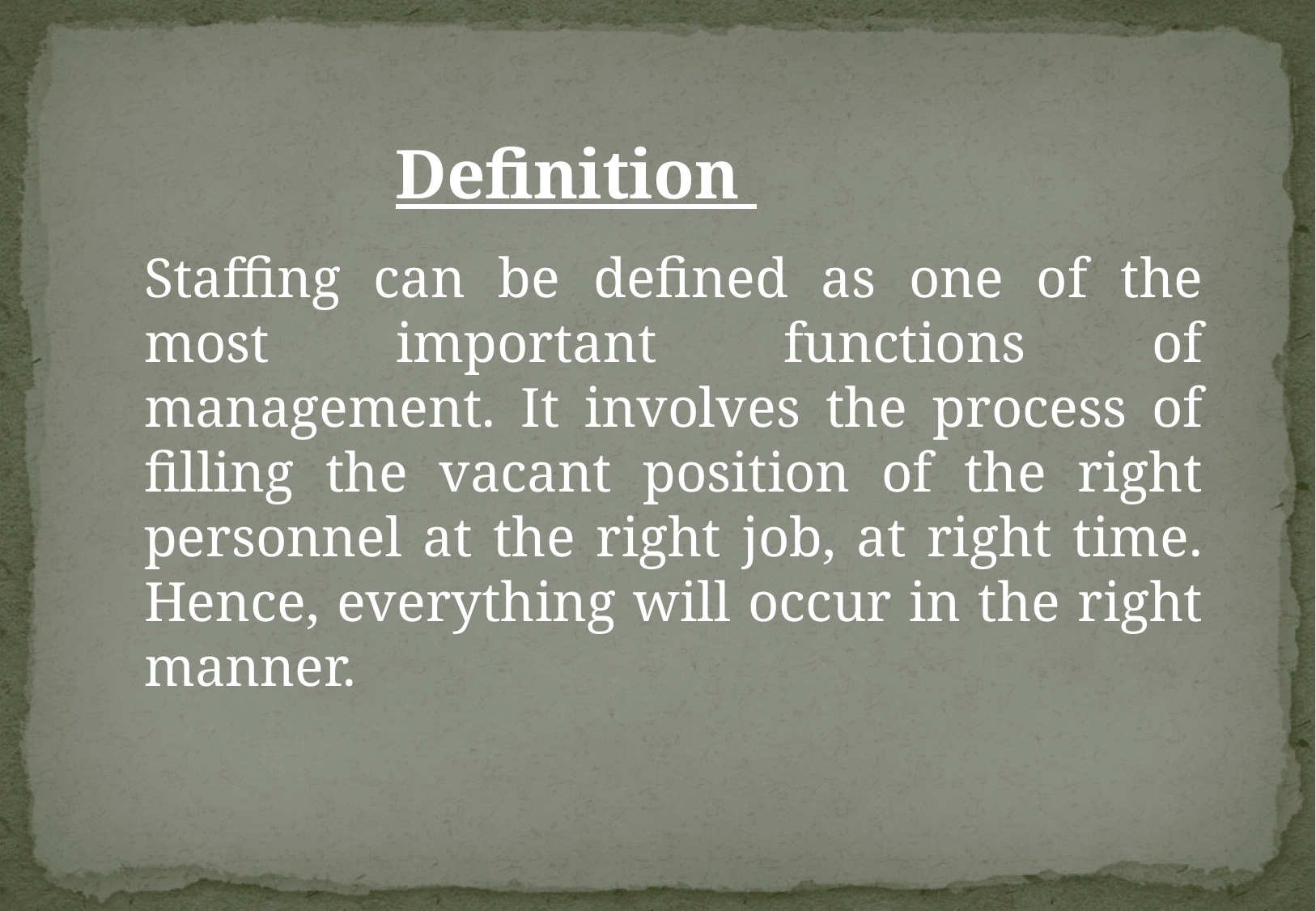

Definition

Staffing can be defined as one of the most important functions of management. It involves the process of filling the vacant position of the right personnel at the right job, at right time. Hence, everything will occur in the right manner.